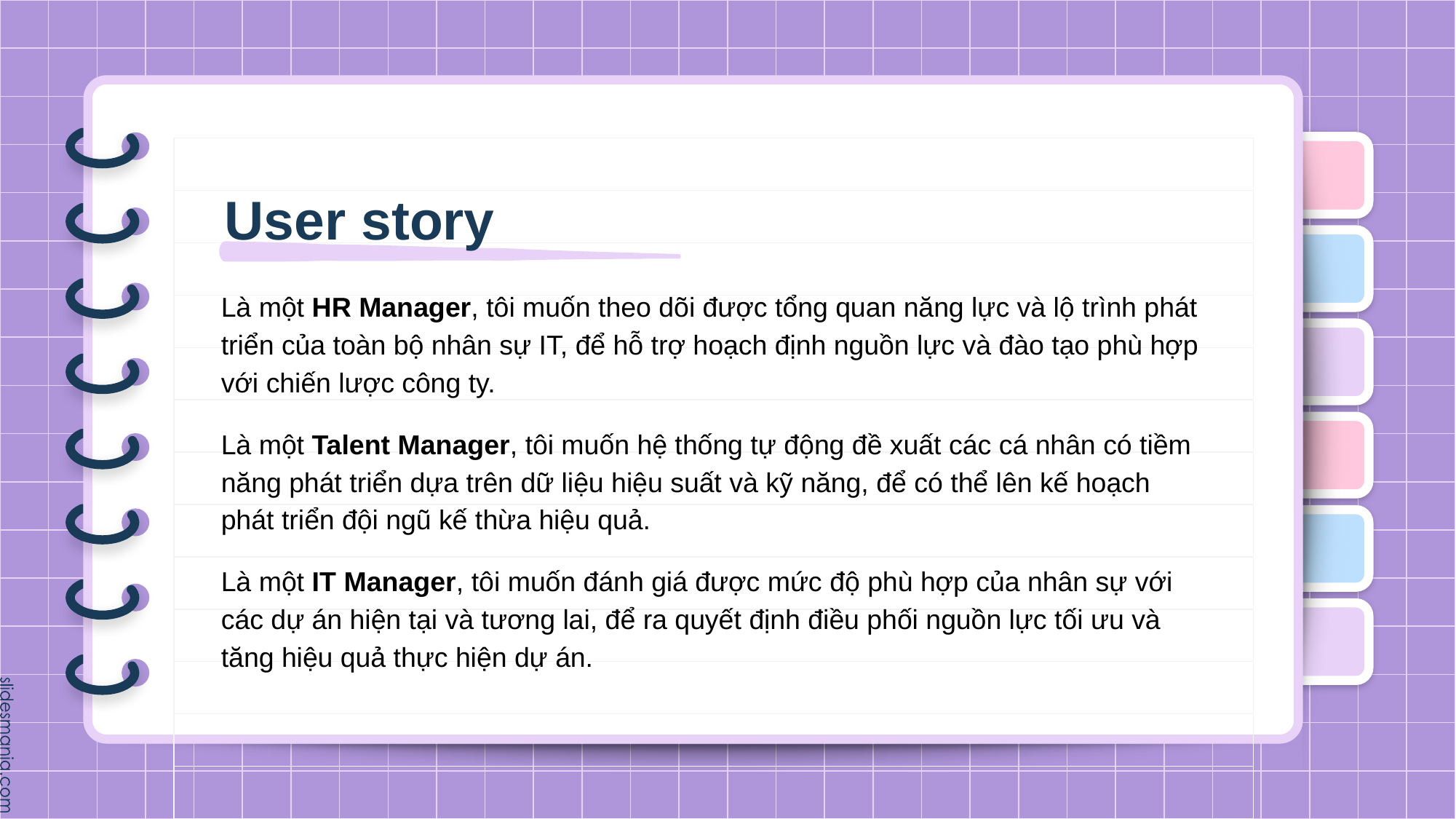

# User story

Là một HR Manager, tôi muốn theo dõi được tổng quan năng lực và lộ trình phát triển của toàn bộ nhân sự IT, để hỗ trợ hoạch định nguồn lực và đào tạo phù hợp với chiến lược công ty.
Là một Talent Manager, tôi muốn hệ thống tự động đề xuất các cá nhân có tiềm năng phát triển dựa trên dữ liệu hiệu suất và kỹ năng, để có thể lên kế hoạch phát triển đội ngũ kế thừa hiệu quả.
Là một IT Manager, tôi muốn đánh giá được mức độ phù hợp của nhân sự với các dự án hiện tại và tương lai, để ra quyết định điều phối nguồn lực tối ưu và tăng hiệu quả thực hiện dự án.